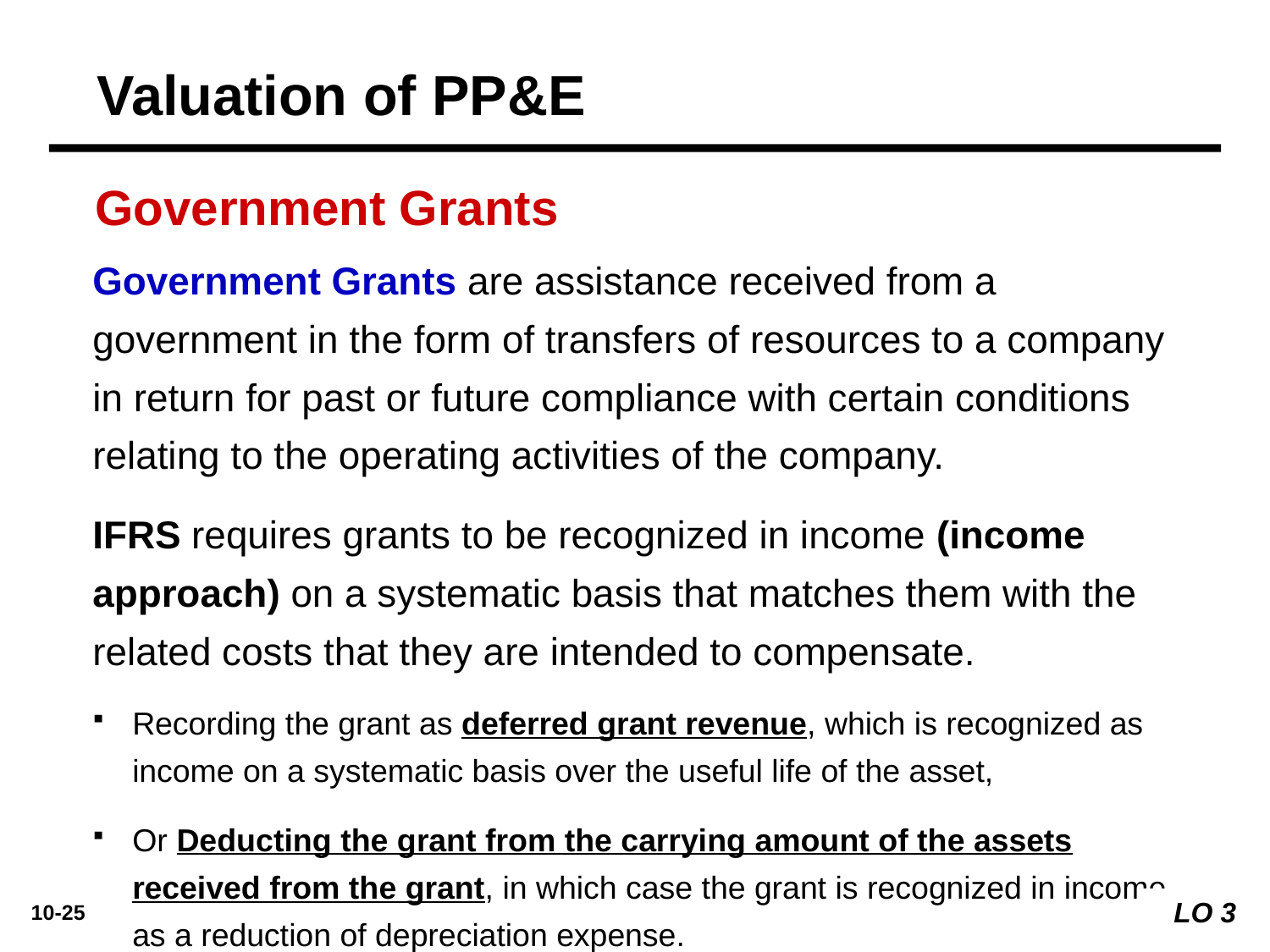

Valuation of PP&E

Government Grants
Government Grants are assistance received from a government in the form of transfers of resources to a company in return for past or future compliance with certain conditions relating to the operating activities of the company.
IFRS requires grants to be recognized in income (income approach) on a systematic basis that matches them with the related costs that they are intended to compensate.
Recording the grant as deferred grant revenue, which is recognized as income on a systematic basis over the useful life of the asset,
Or Deducting the grant from the carrying amount of the assets received from the grant, in which case the grant is recognized in income as a reduction of depreciation expense.
LO 3